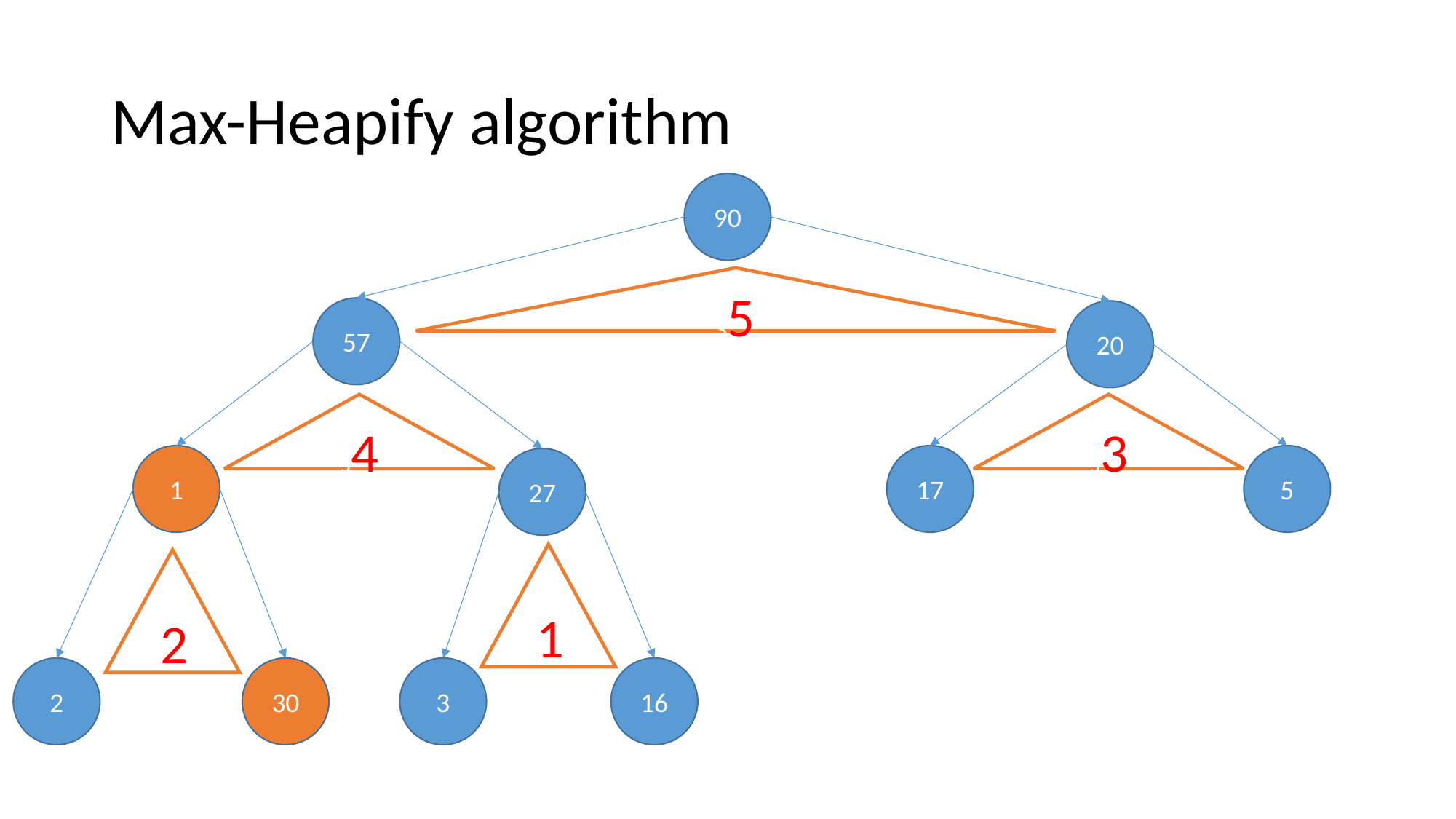

# Max-Heapify algorithm
90
s5
57
20
s4
s3
5
1
17
27
s1
s2
2
30
3
16